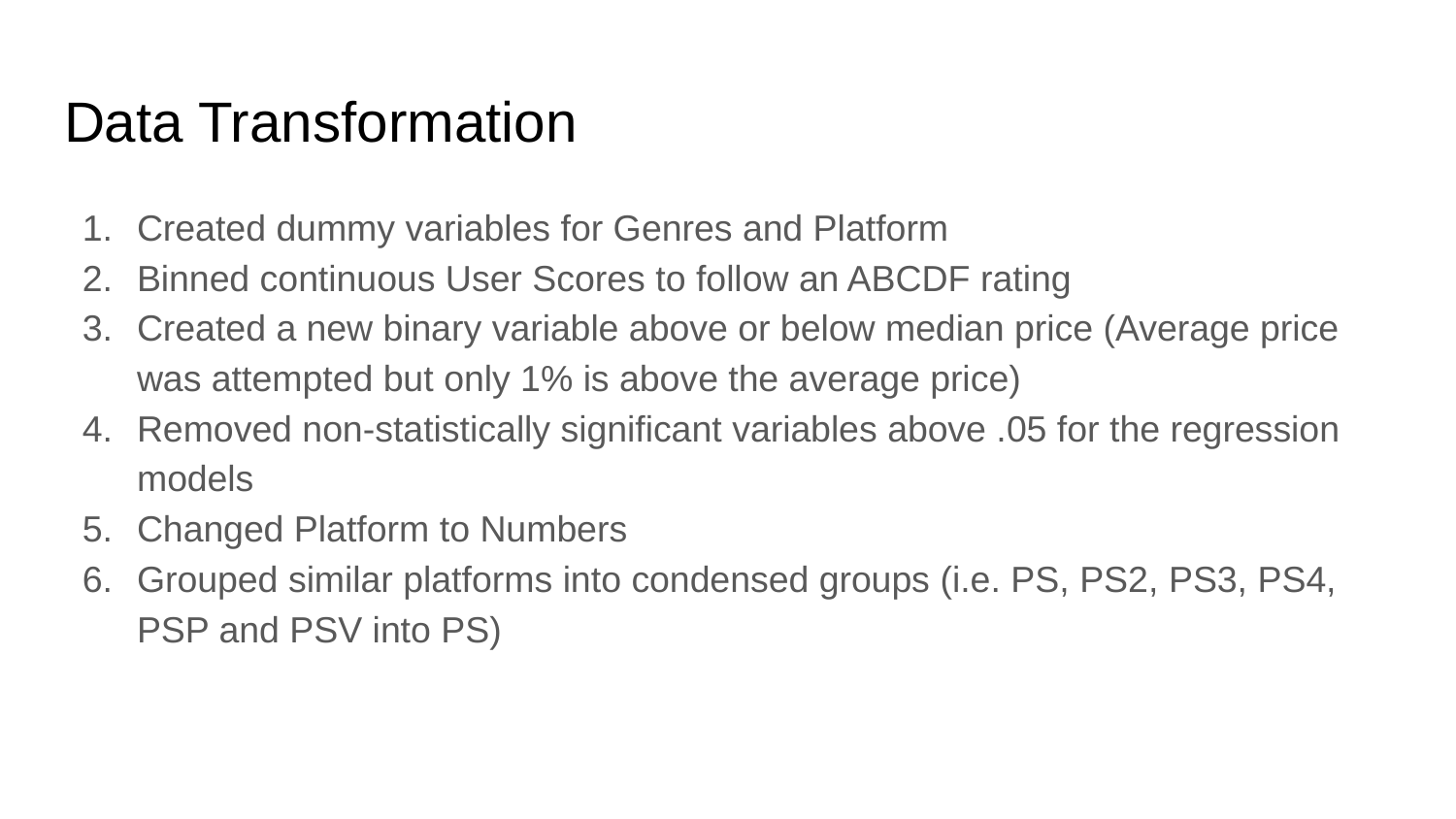

# Data Transformation

Created dummy variables for Genres and Platform
Binned continuous User Scores to follow an ABCDF rating
Created a new binary variable above or below median price (Average price was attempted but only 1% is above the average price)
Removed non-statistically significant variables above .05 for the regression models
Changed Platform to Numbers
Grouped similar platforms into condensed groups (i.e. PS, PS2, PS3, PS4, PSP and PSV into PS)